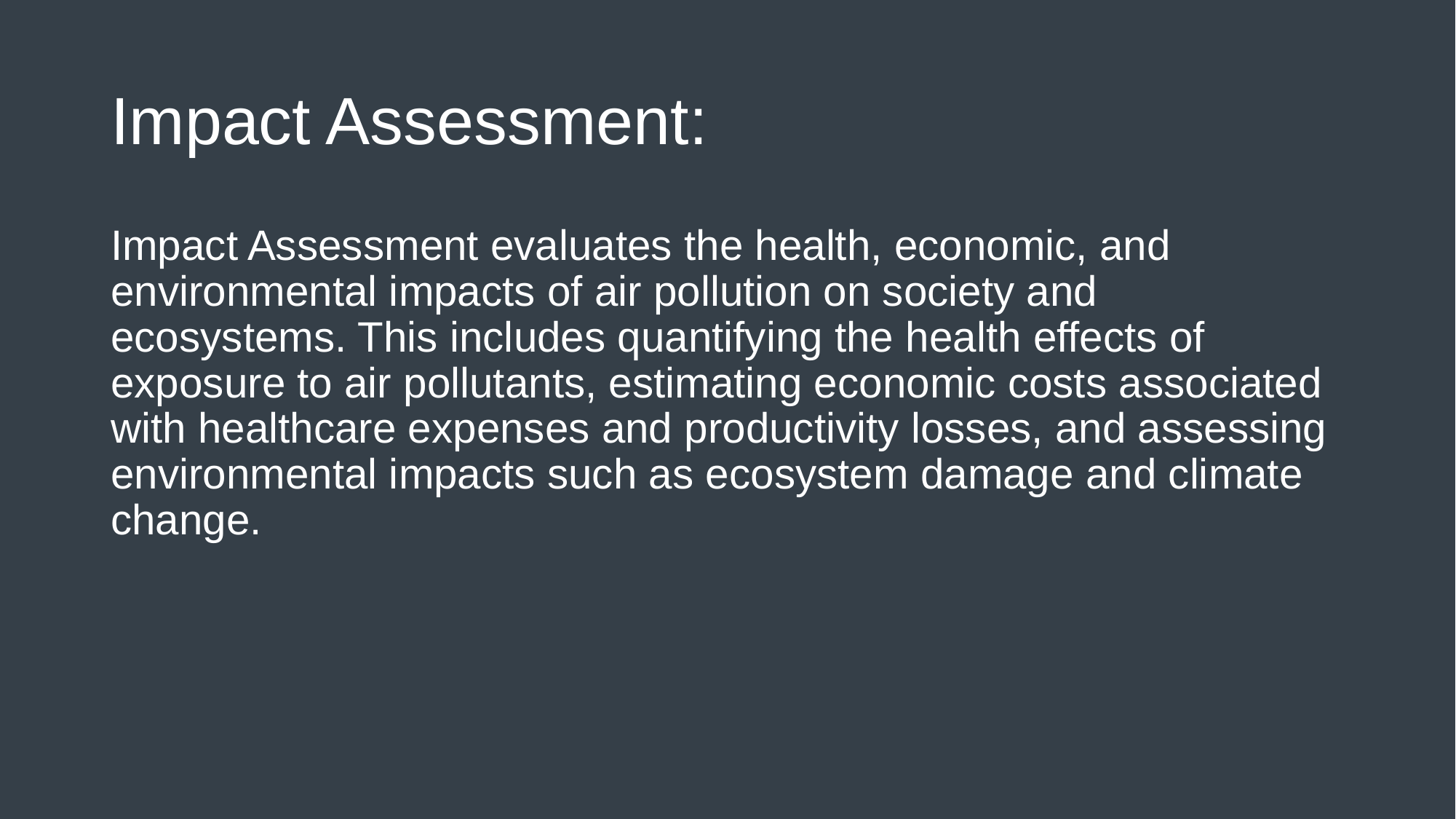

# Impact Assessment:
Impact Assessment evaluates the health, economic, and environmental impacts of air pollution on society and ecosystems. This includes quantifying the health effects of exposure to air pollutants, estimating economic costs associated with healthcare expenses and productivity losses, and assessing environmental impacts such as ecosystem damage and climate change.